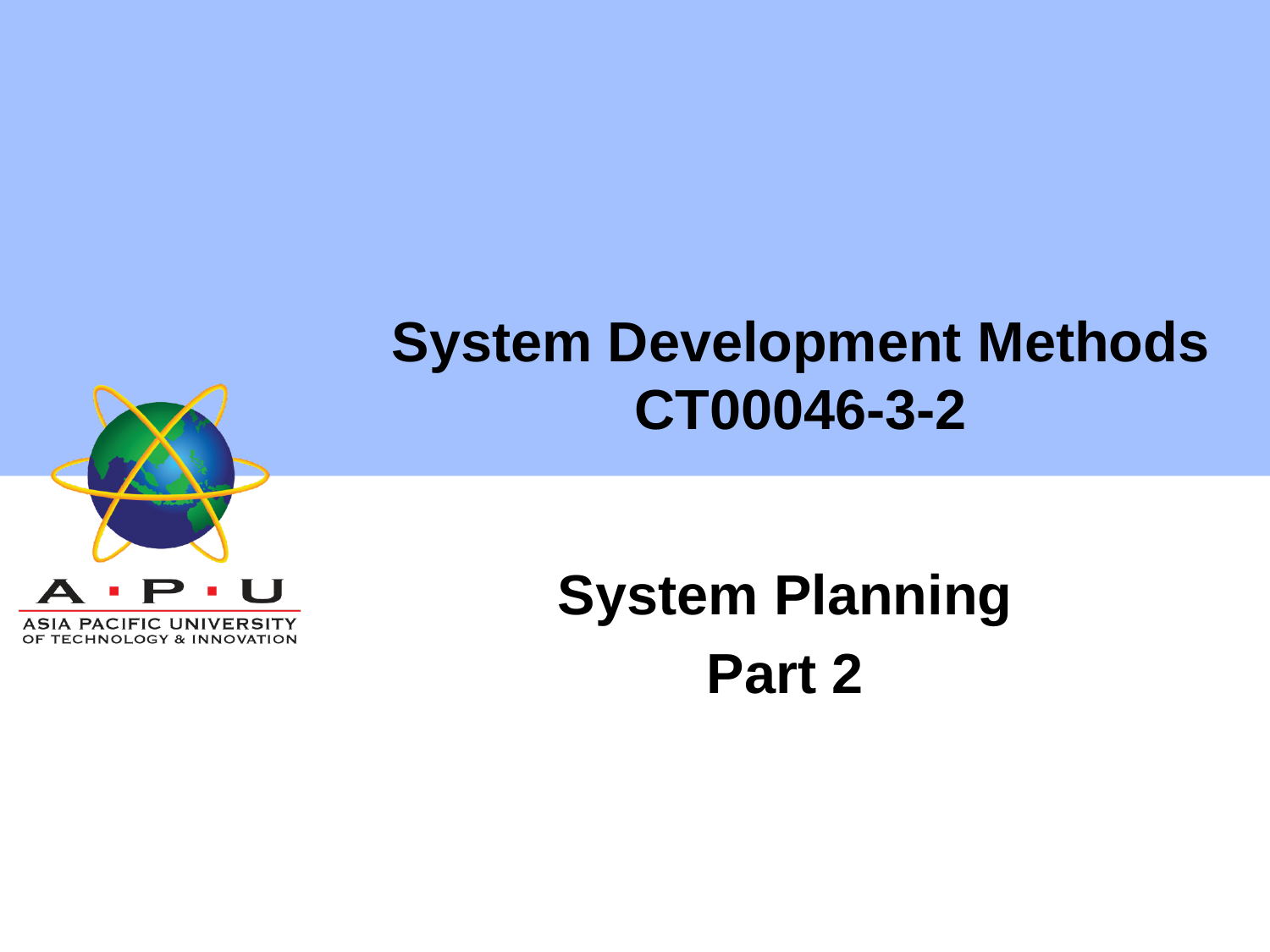

# System Development Methods CT00046-3-2
System Planning
Part 2